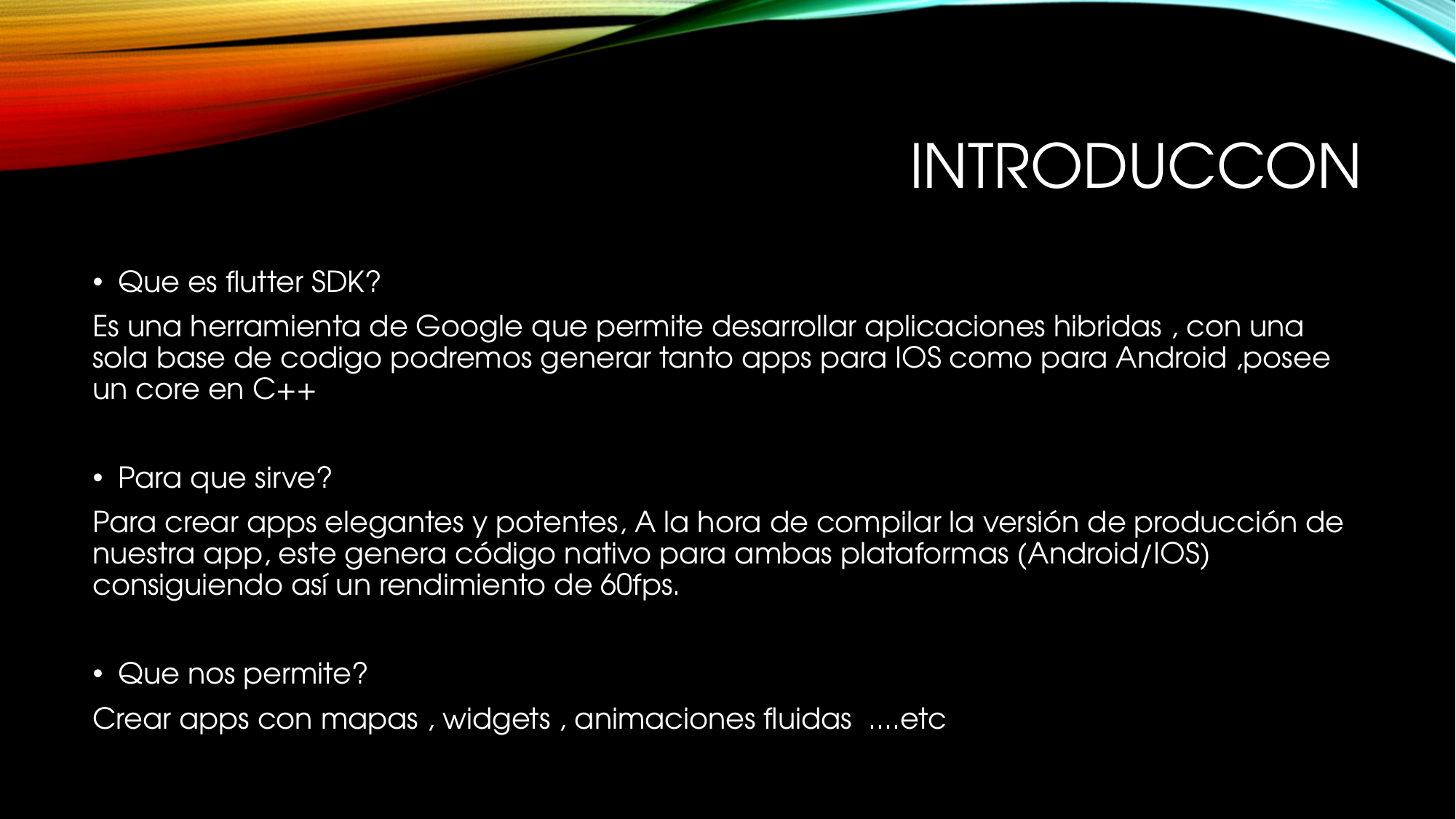

# introduccon
Que es flutter SDK?
Es una herramienta de Google que permite desarrollar aplicaciones hibridas , con una sola base de codigo podremos generar tanto apps para IOS como para Android ,posee un core en C++

Para que sirve?
Para crear apps elegantes y potentes, A la hora de compilar la versión de producción de nuestra app, este genera código nativo para ambas plataformas (Android/IOS) consiguiendo así un rendimiento de 60fps.

Que nos permite?
Crear apps con mapas , widgets , animaciones fluidas  ....etc